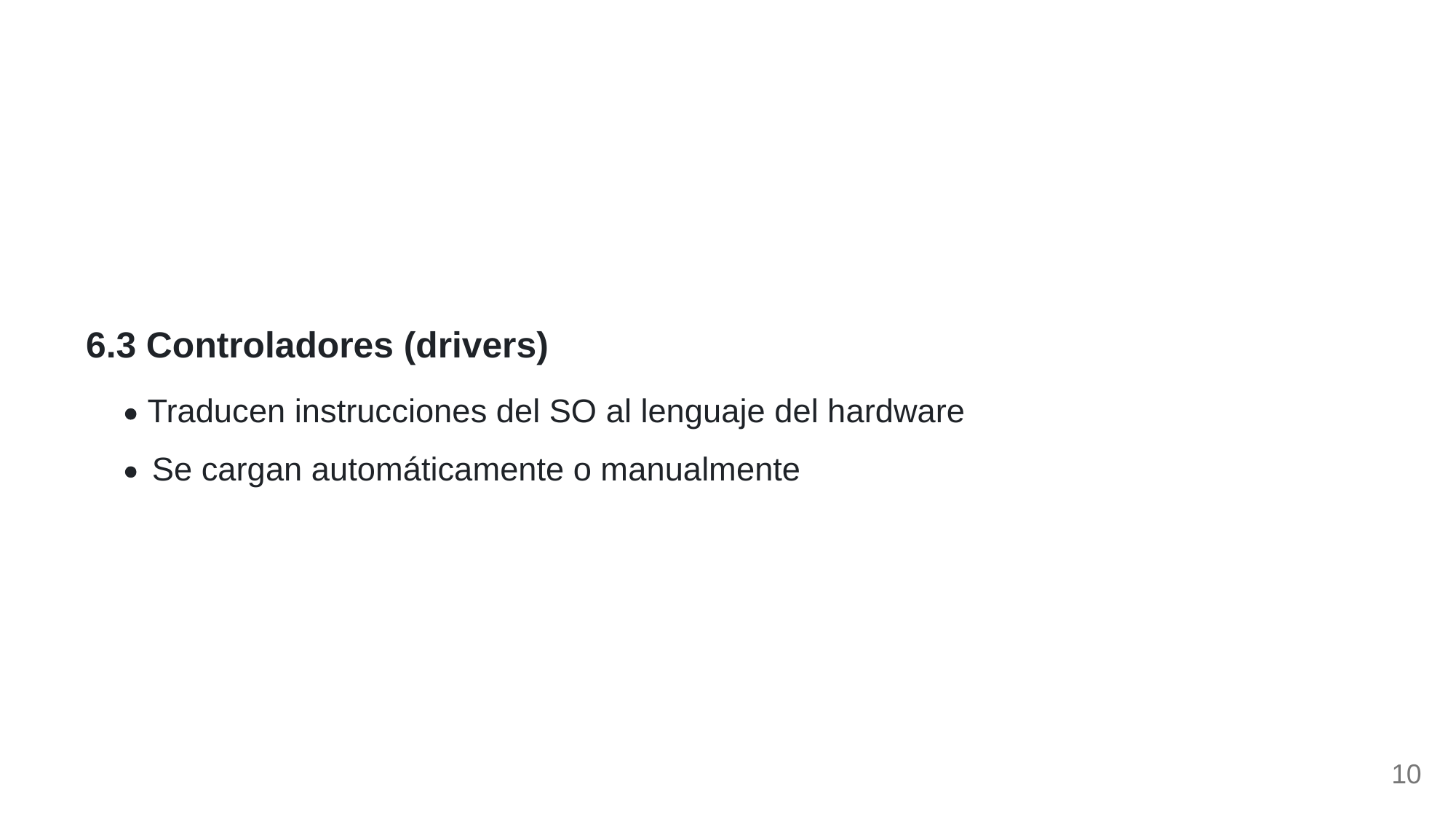

6.3 Controladores (drivers)
Traducen instrucciones del SO al lenguaje del hardware

Se cargan automáticamente o manualmente

10